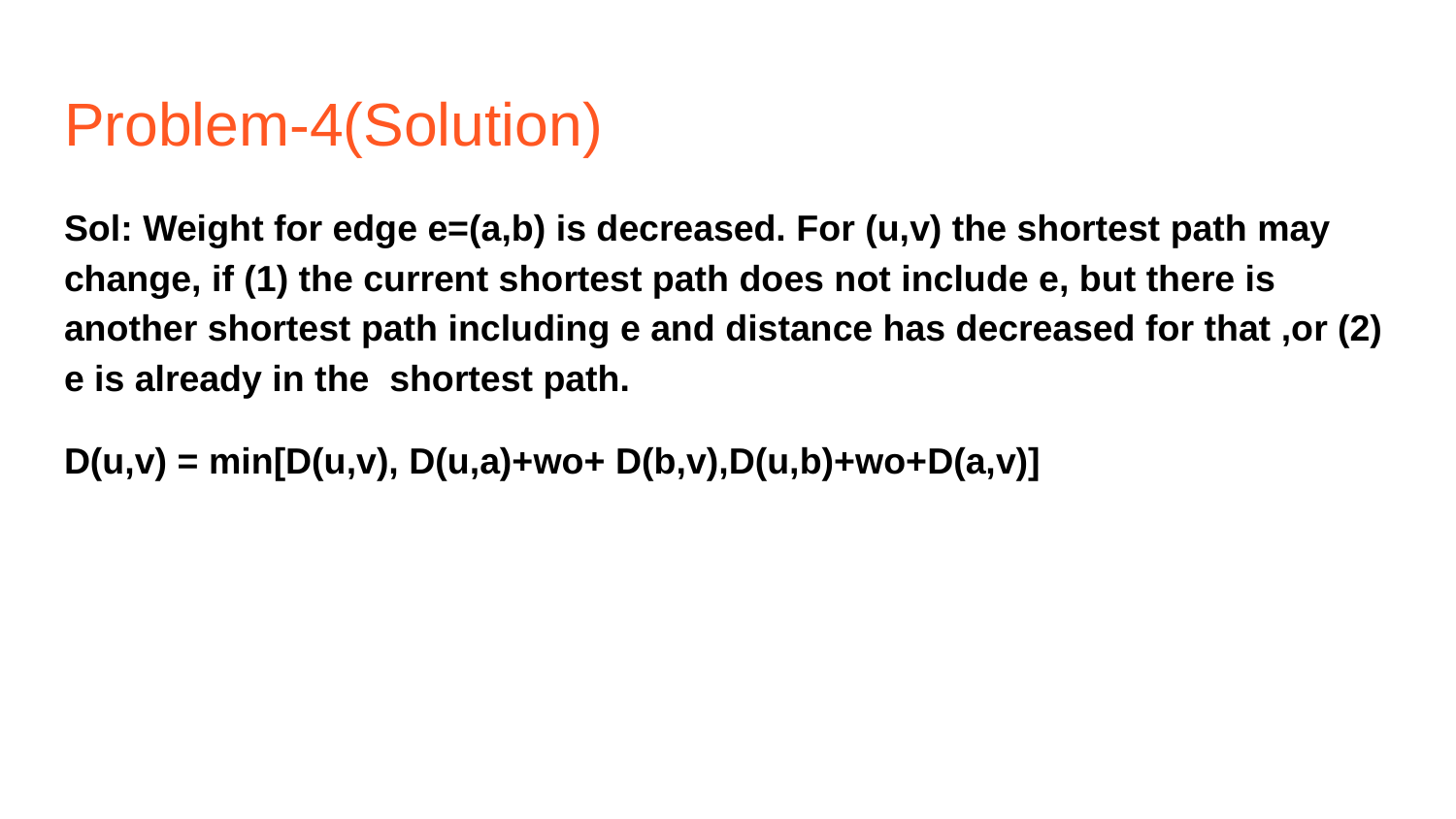

# Problem-4(Solution)
Sol: Weight for edge e=(a,b) is decreased. For (u,v) the shortest path may change, if (1) the current shortest path does not include e, but there is another shortest path including e and distance has decreased for that ,or (2) e is already in the  shortest path.
D(u,v) = min[D(u,v), D(u,a)+wo+ D(b,v),D(u,b)+wo+D(a,v)]